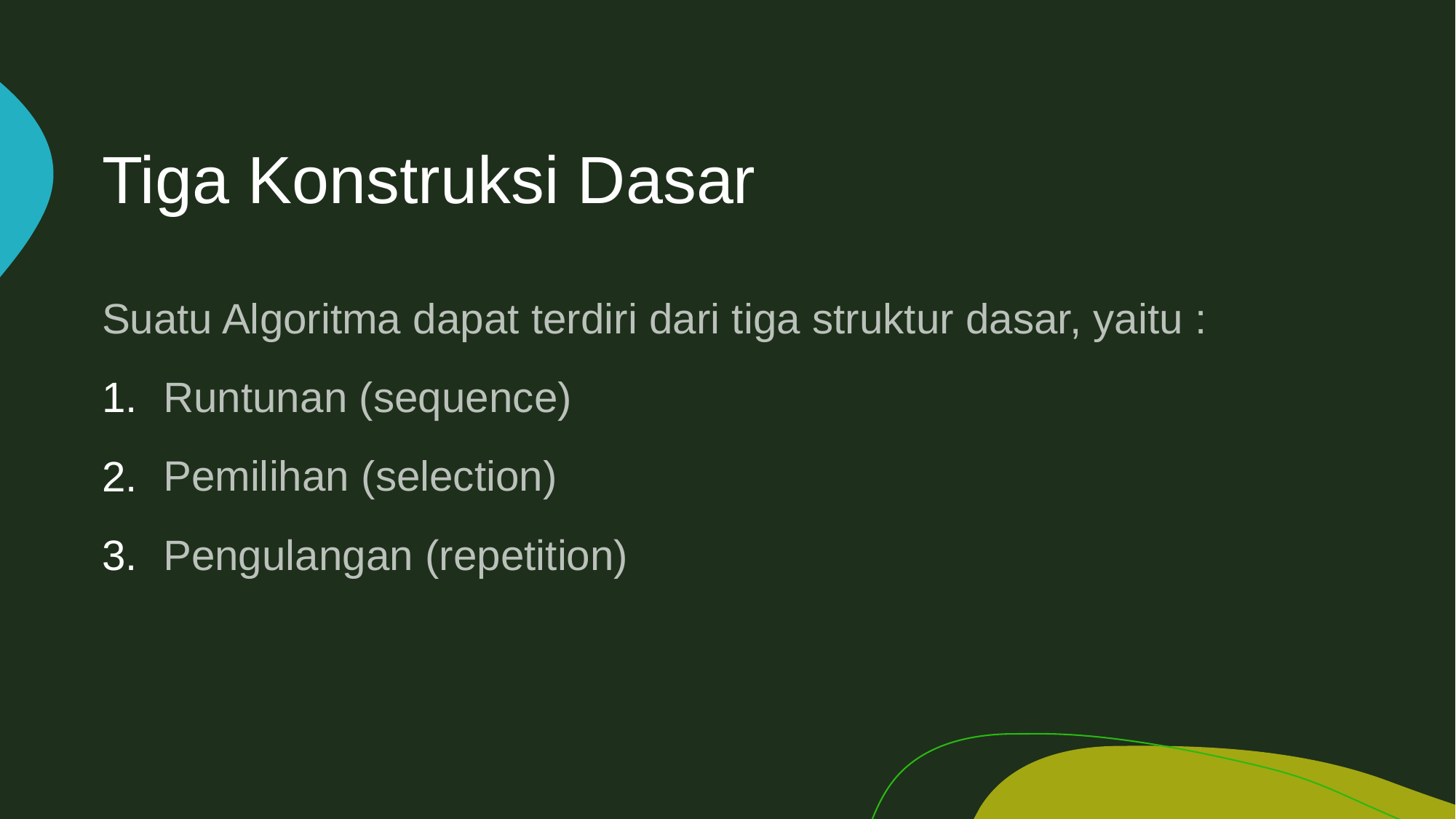

# Tiga Konstruksi Dasar
Suatu Algoritma dapat terdiri dari tiga struktur dasar, yaitu :
Runtunan (sequence)
Pemilihan (selection)
Pengulangan (repetition)